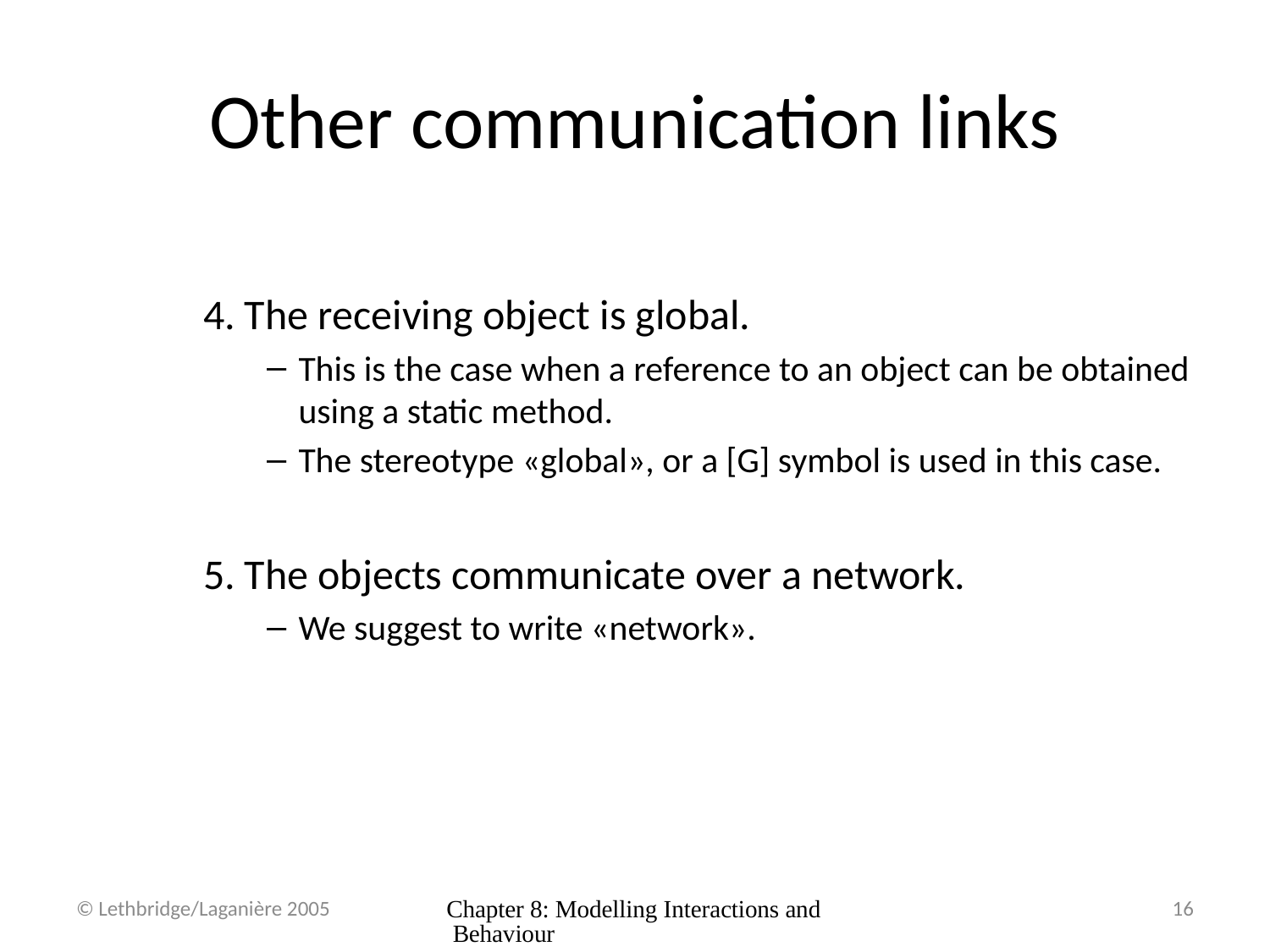

# Other communication links

4. The receiving object is global.
This is the case when a reference to an object can be obtained using a static method.
The stereotype «global», or a [G] symbol is used in this case.

5. The objects communicate over a network.
We suggest to write «network».
© Lethbridge/Laganière 2005
Chapter 8: Modelling Interactions and Behaviour
16